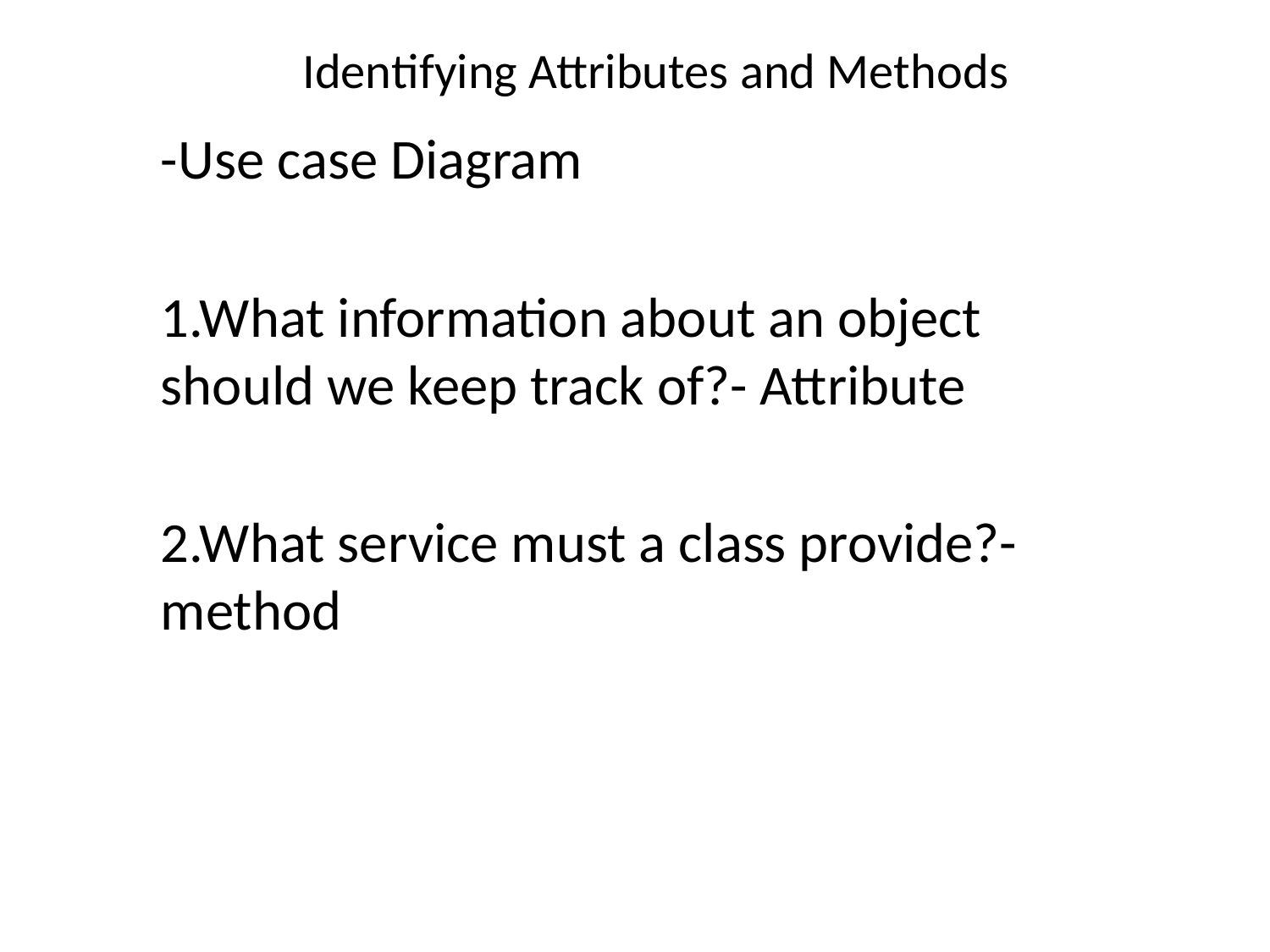

# Identifying Attributes and Methods
-Use case Diagram

1.What information about an object should we keep track of?- Attribute

2.What service must a class provide?- method